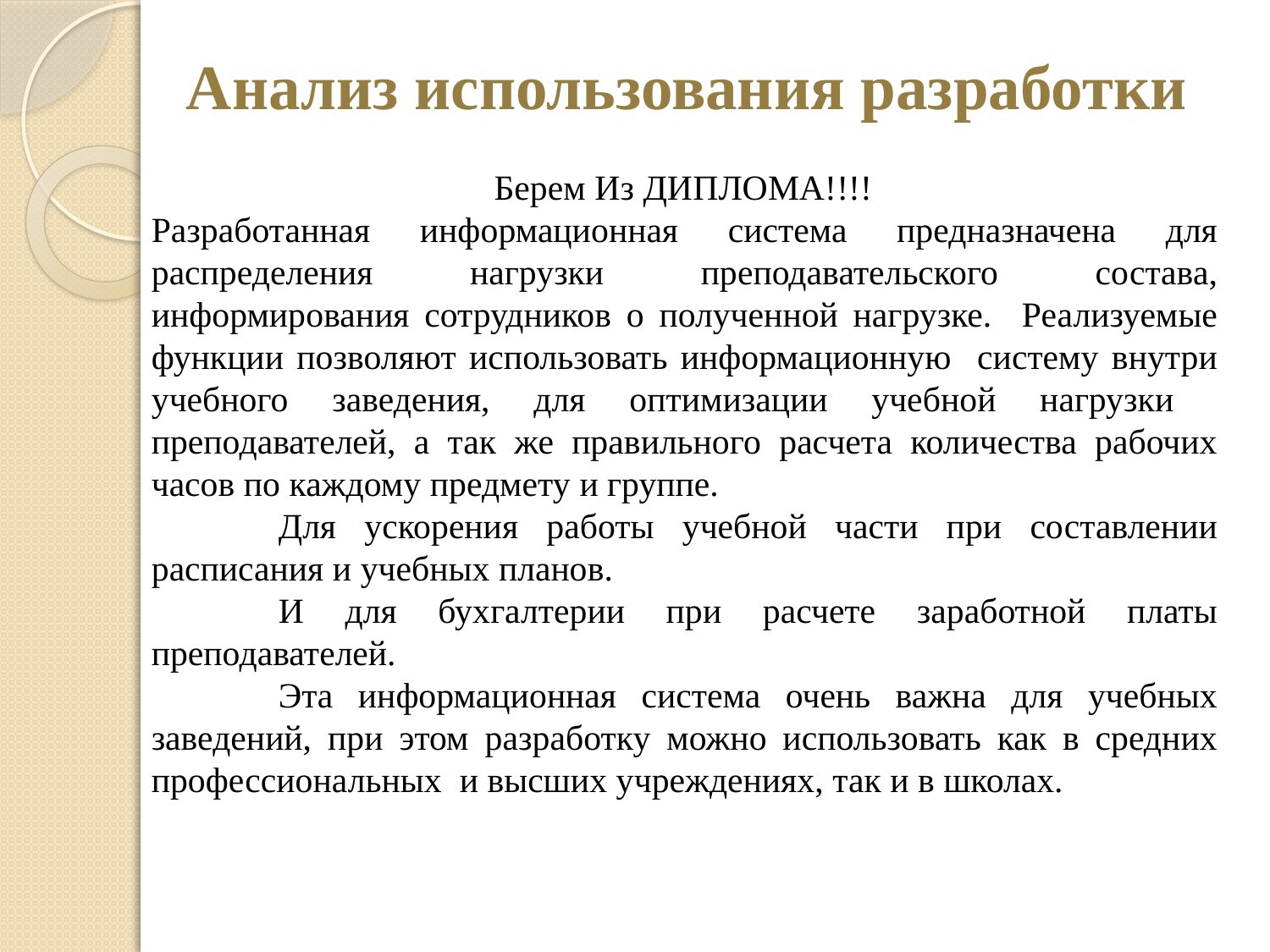

Анализ использования разработки
Берем Из ДИПЛОМА!!!!
Разработанная информационная система предназначена для распределения нагрузки преподавательского состава, информирования сотрудников о полученной нагрузке.  Реализуемые функции позволяют использовать информационную  систему внутри учебного заведения, для оптимизации учебной нагрузки  преподавателей, а так же правильного расчета количества рабочих часов по каждому предмету и группе.
	Для ускорения работы учебной части при составлении расписания и учебных планов.
	И для бухгалтерии при расчете заработной платы преподавателей.
	Эта информационная система очень важна для учебных заведений, при этом разработку можно использовать как в средних профессиональных  и высших учреждениях, так и в школах.